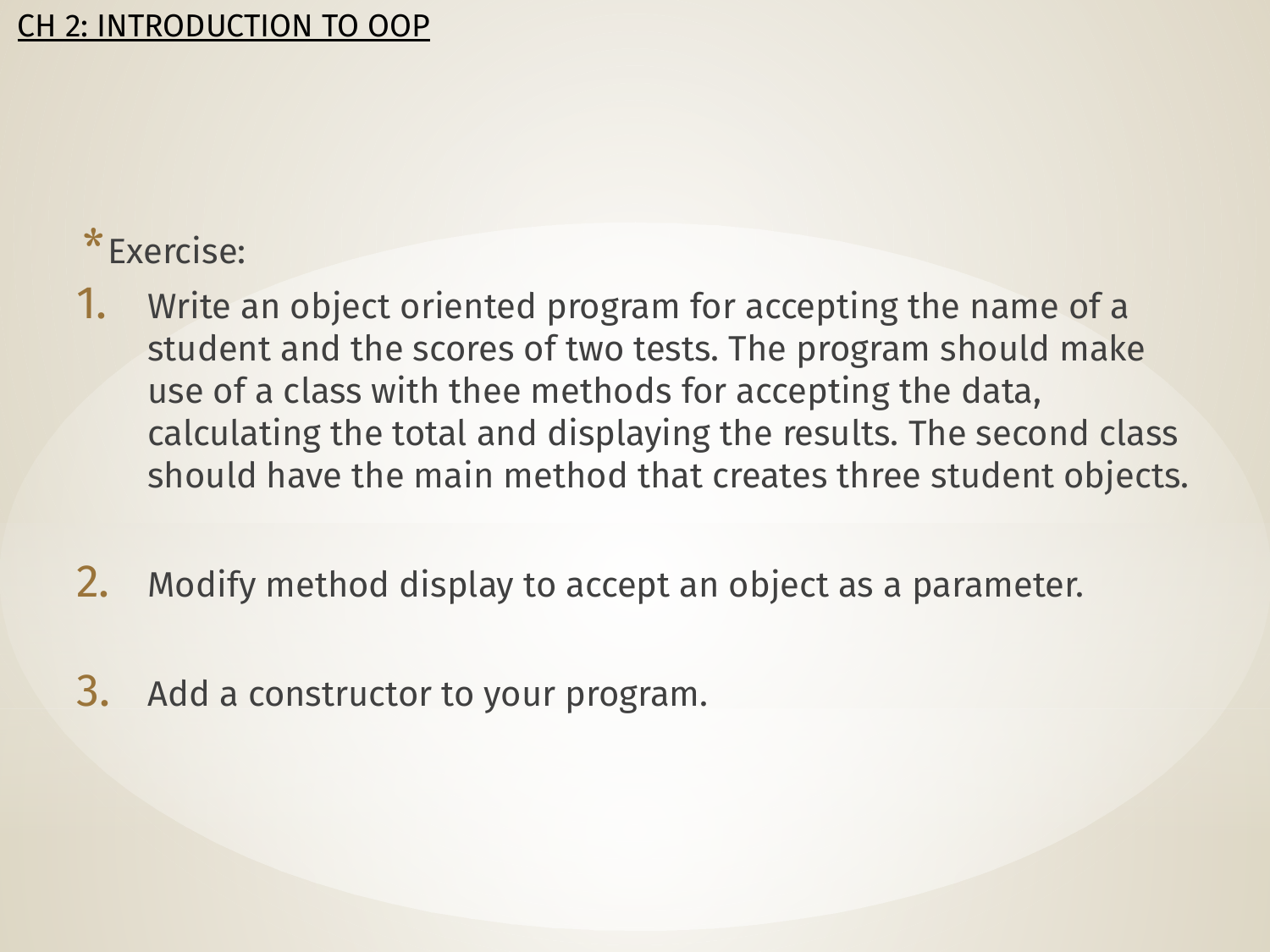

#
Exercise:
Write an object oriented program for accepting the name of a student and the scores of two tests. The program should make use of a class with thee methods for accepting the data, calculating the total and displaying the results. The second class should have the main method that creates three student objects.

Modify method display to accept an object as a parameter.

Add a constructor to your program.